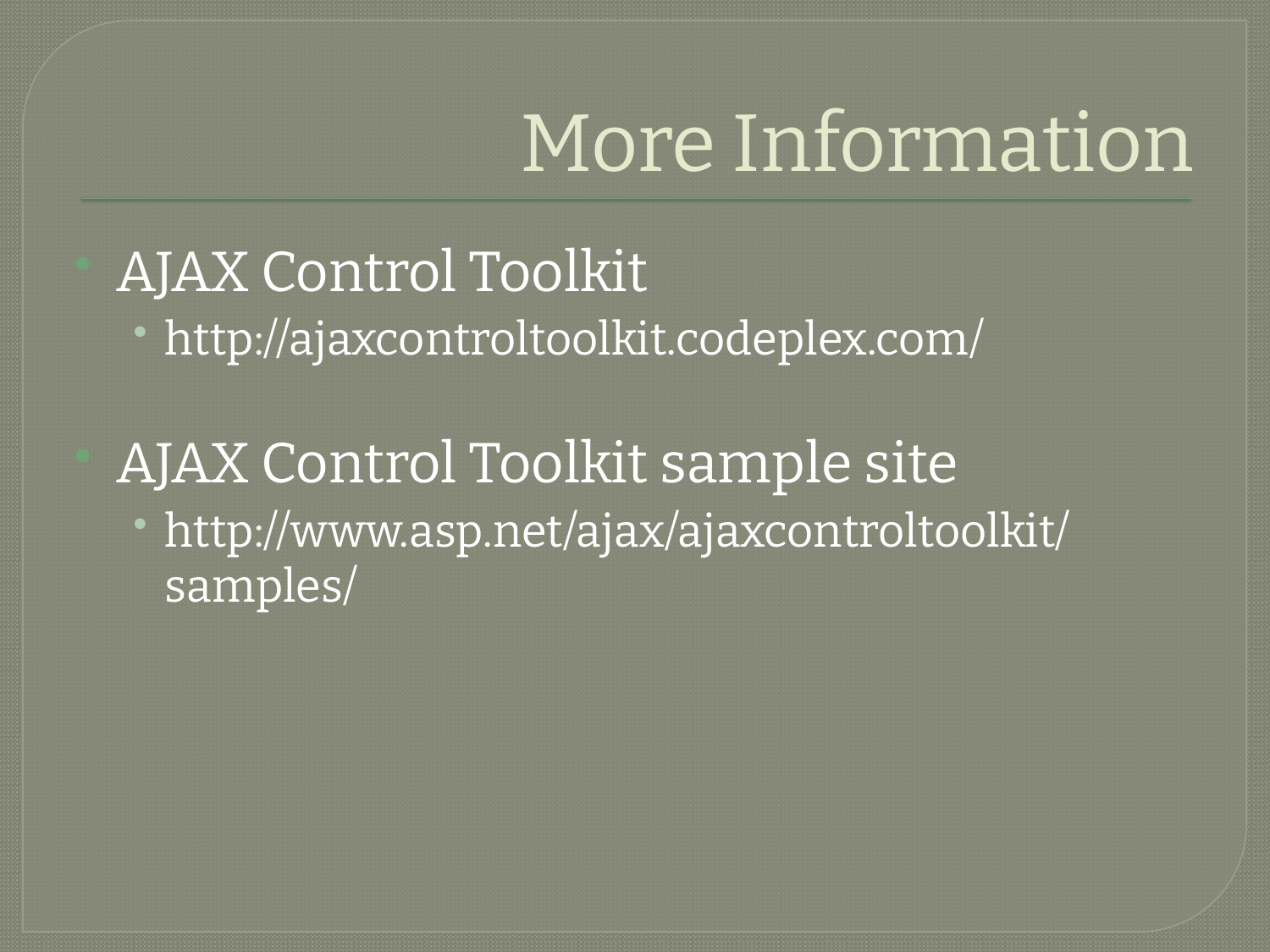

# More Information
AJAX Control Toolkit
http://ajaxcontroltoolkit.codeplex.com/

AJAX Control Toolkit sample site
http://www.asp.net/ajax/ajaxcontroltoolkit/samples/